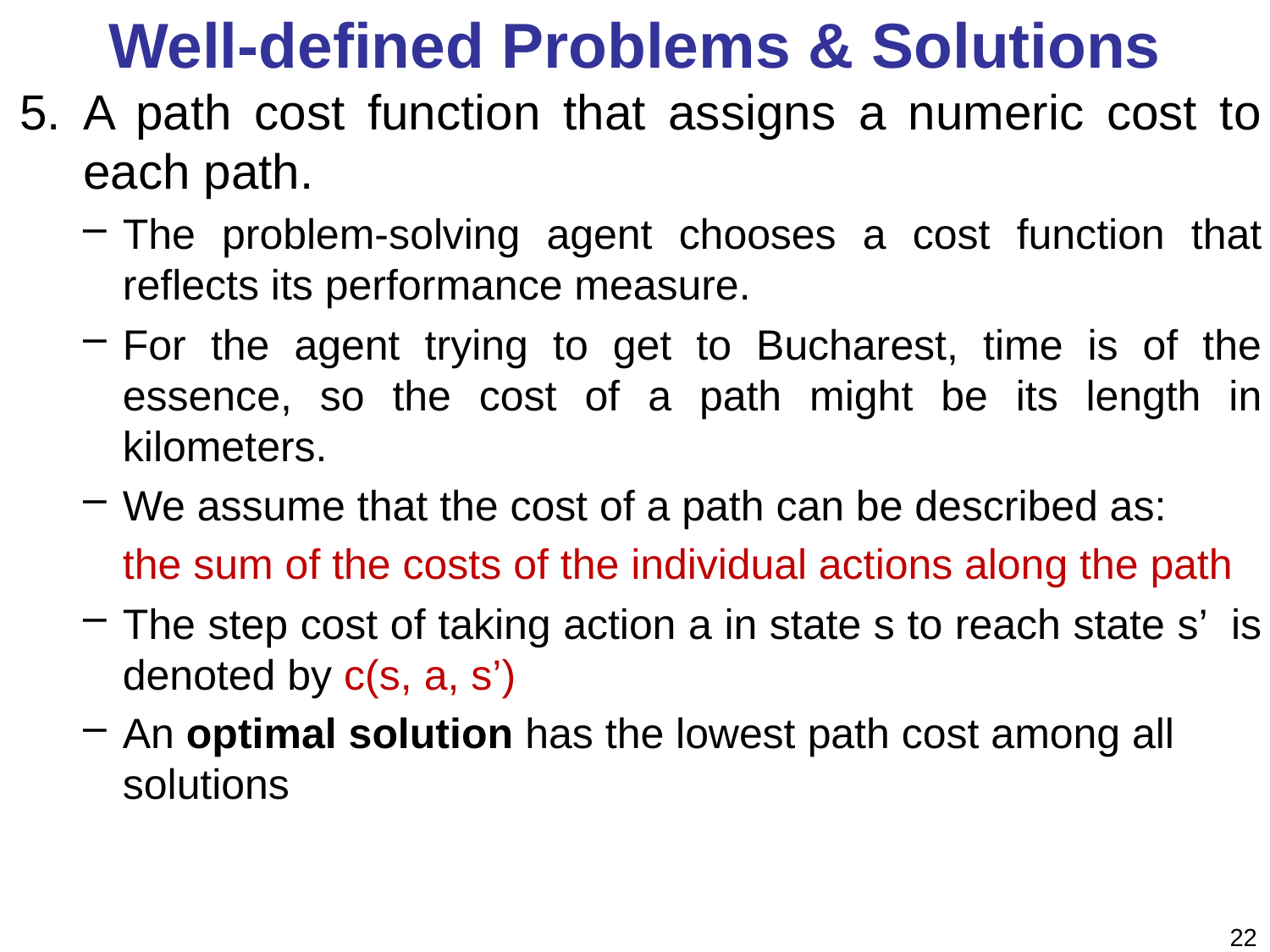

# Well-defined Problems & Solutions
A path cost function that assigns a numeric cost to each path.
The problem-solving agent chooses a cost function that reflects its performance measure.
For the agent trying to get to Bucharest, time is of the essence, so the cost of a path might be its length in kilometers.
We assume that the cost of a path can be described as:
	the sum of the costs of the individual actions along the path
The step cost of taking action a in state s to reach state s’  is denoted by c(s, a, s’)
An optimal solution has the lowest path cost among all solutions

22